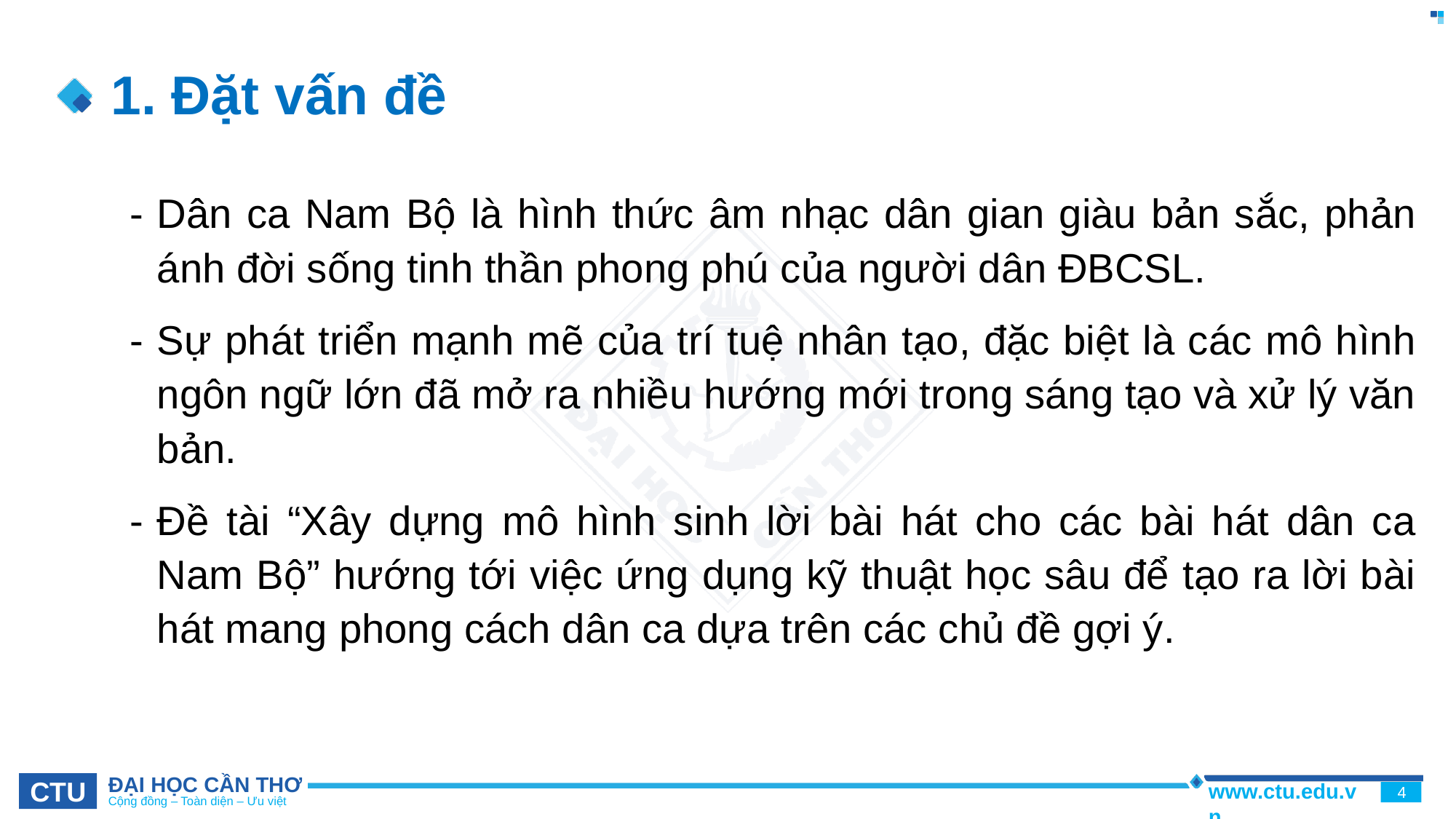

# 1. Đặt vấn đề
-	Dân ca Nam Bộ là hình thức âm nhạc dân gian giàu bản sắc, phản ánh đời sống tinh thần phong phú của người dân ĐBCSL.
-	Sự phát triển mạnh mẽ của trí tuệ nhân tạo, đặc biệt là các mô hình ngôn ngữ lớn đã mở ra nhiều hướng mới trong sáng tạo và xử lý văn bản.
-	Đề tài “Xây dựng mô hình sinh lời bài hát cho các bài hát dân ca Nam Bộ” hướng tới việc ứng dụng kỹ thuật học sâu để tạo ra lời bài hát mang phong cách dân ca dựa trên các chủ đề gợi ý.